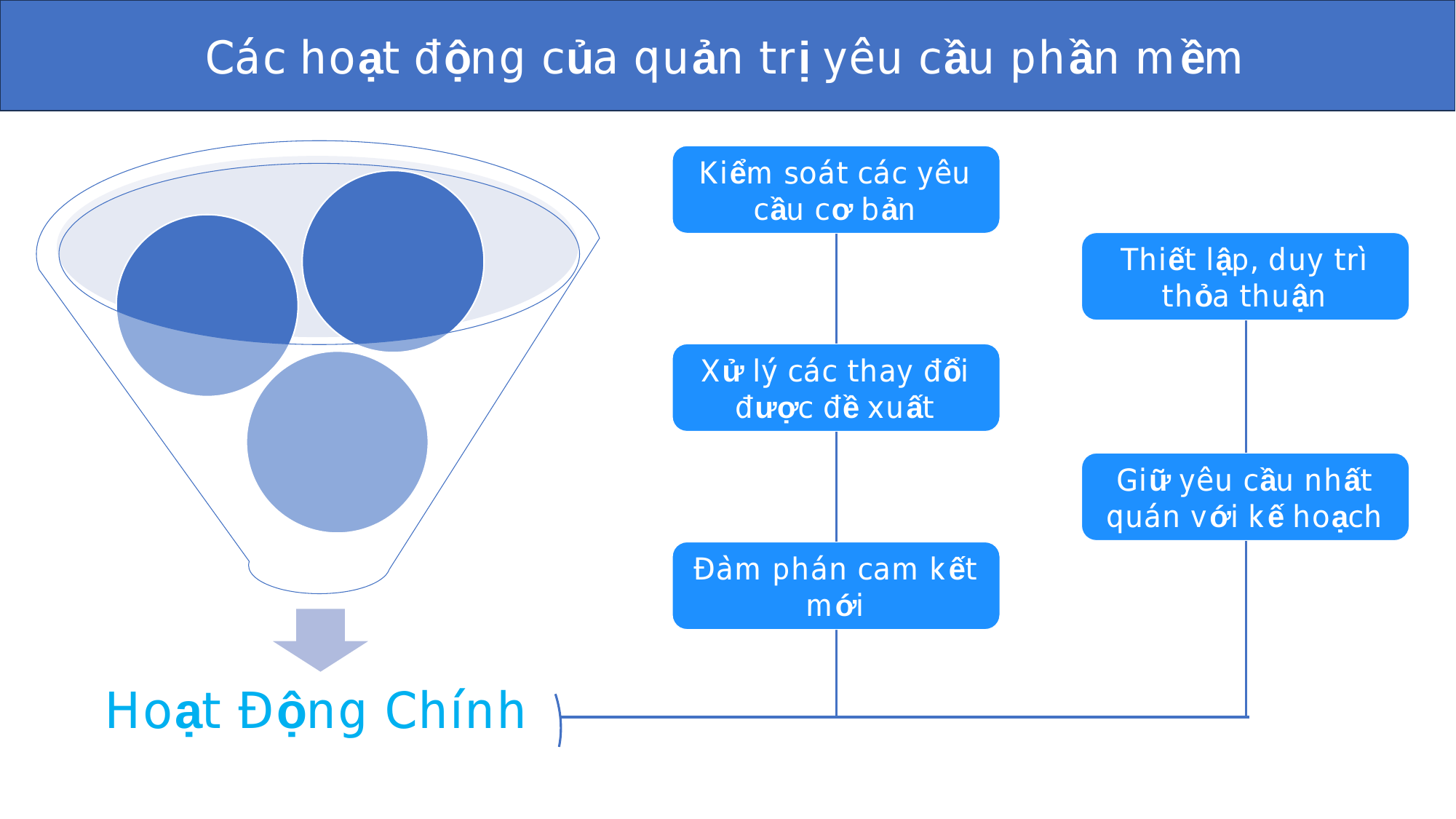

Các hoạt động của quản trị yêu cầu phần mềm
Hoạt Động Chính

Kiểm soát các yêu cầu cơ bản
Thiết lập, duy trì thỏa thuận

Xử lý các thay đổi được đề xuất
Giữ yêu cầu nhất quán với kế hoạch
Đàm phán cam kết mới